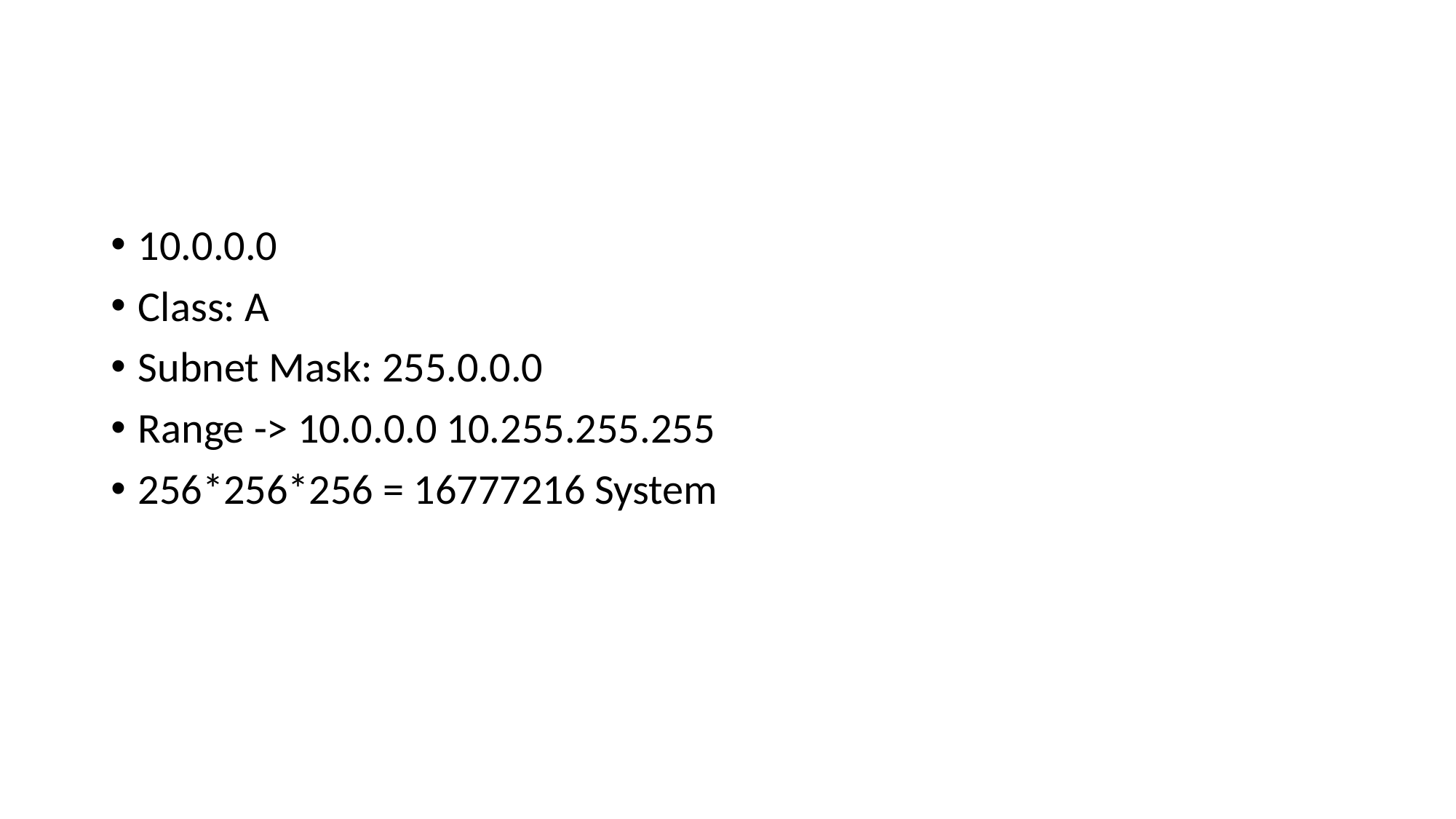

#
10.0.0.0
Class: A
Subnet Mask: 255.0.0.0
Range -> 10.0.0.0 10.255.255.255
256*256*256 = 16777216 System